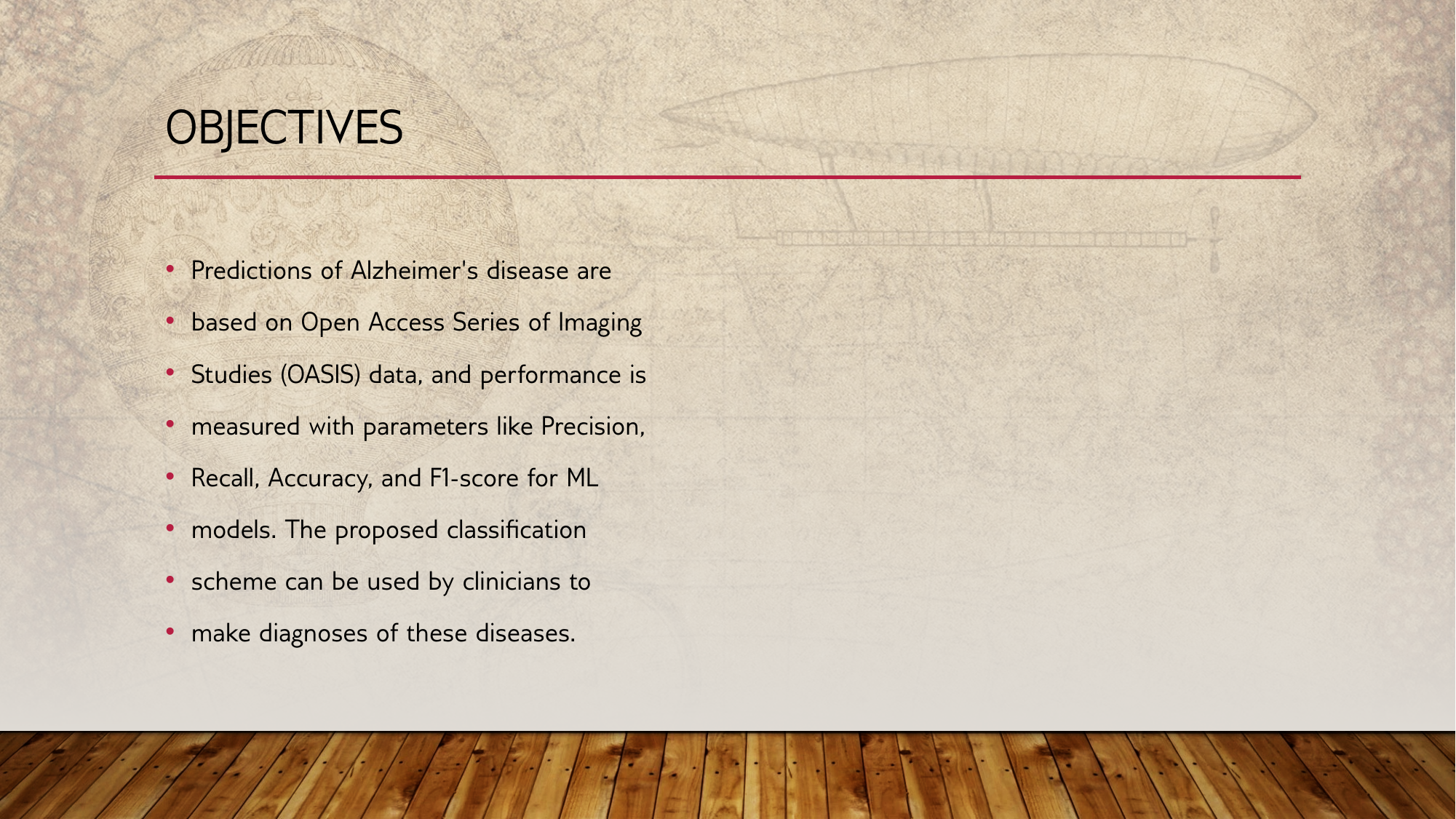

# OBJECTIVES
Predictions of Alzheimer's disease are
based on Open Access Series of Imaging
Studies (OASIS) data, and performance is
measured with parameters like Precision,
Recall, Accuracy, and F1-score for ML
models. The proposed classification
scheme can be used by clinicians to
make diagnoses of these diseases.